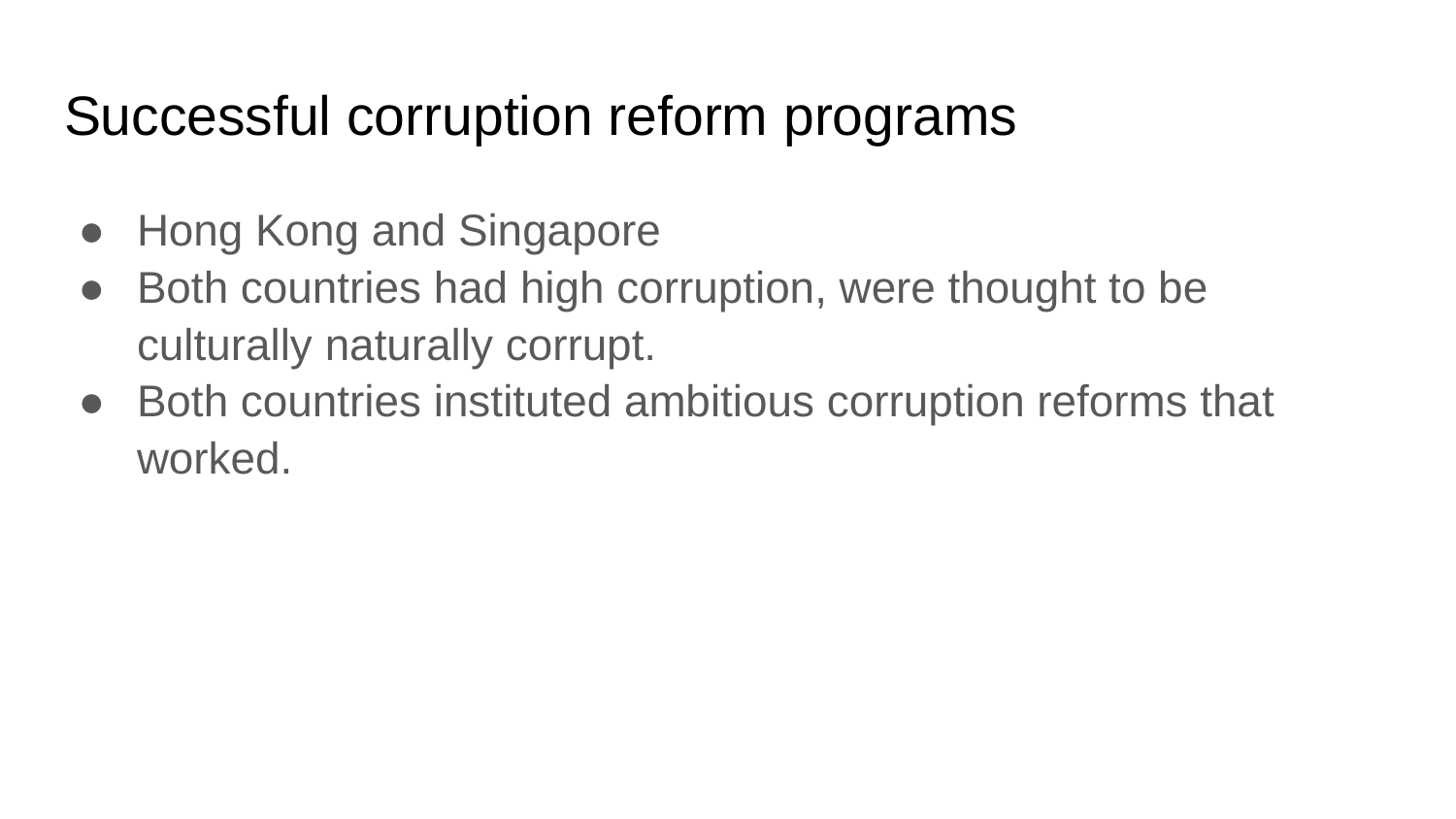

# Successful corruption reform programs
Hong Kong and Singapore
Both countries had high corruption, were thought to be culturally naturally corrupt.
Both countries instituted ambitious corruption reforms that worked.